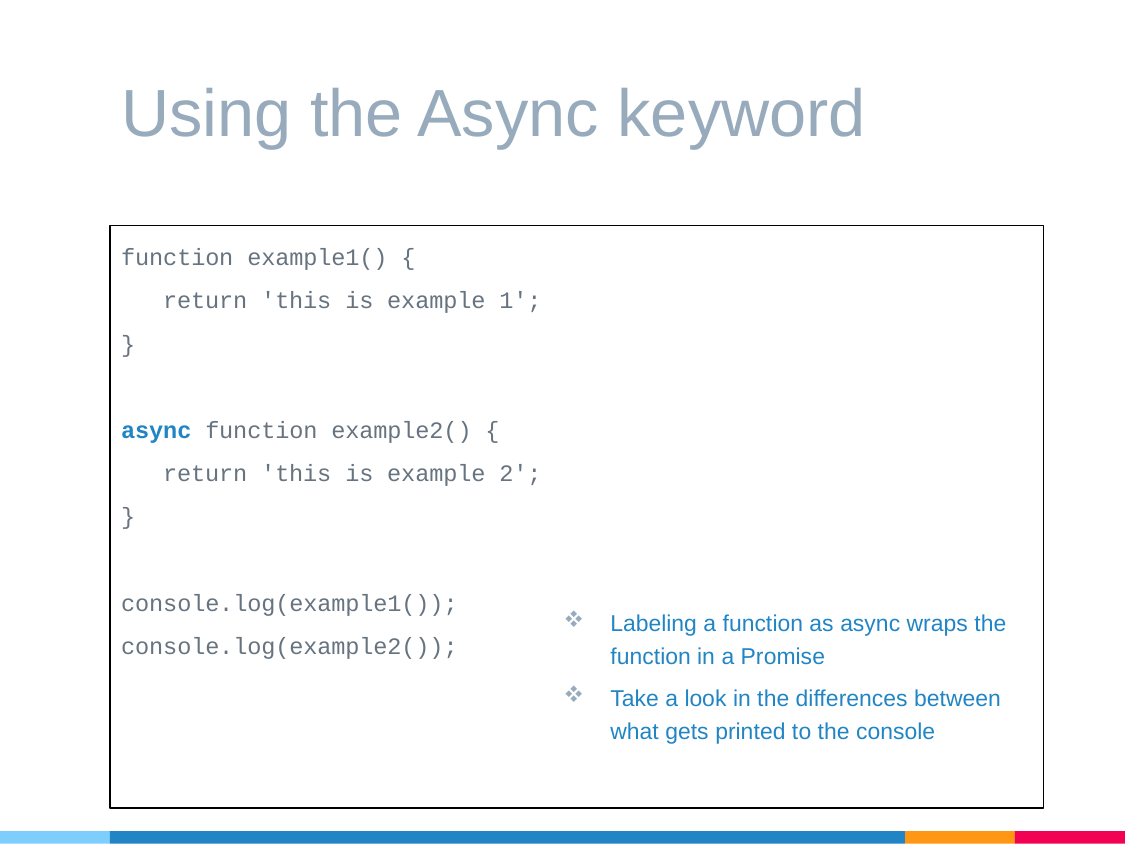

# Using the Async keyword
function example1() {
   return 'this is example 1';
}

async function example2() {
   return 'this is example 2';
}

console.log(example1());
console.log(example2());
Labeling a function as async wraps the function in a Promise
Take a look in the differences between what gets printed to the console